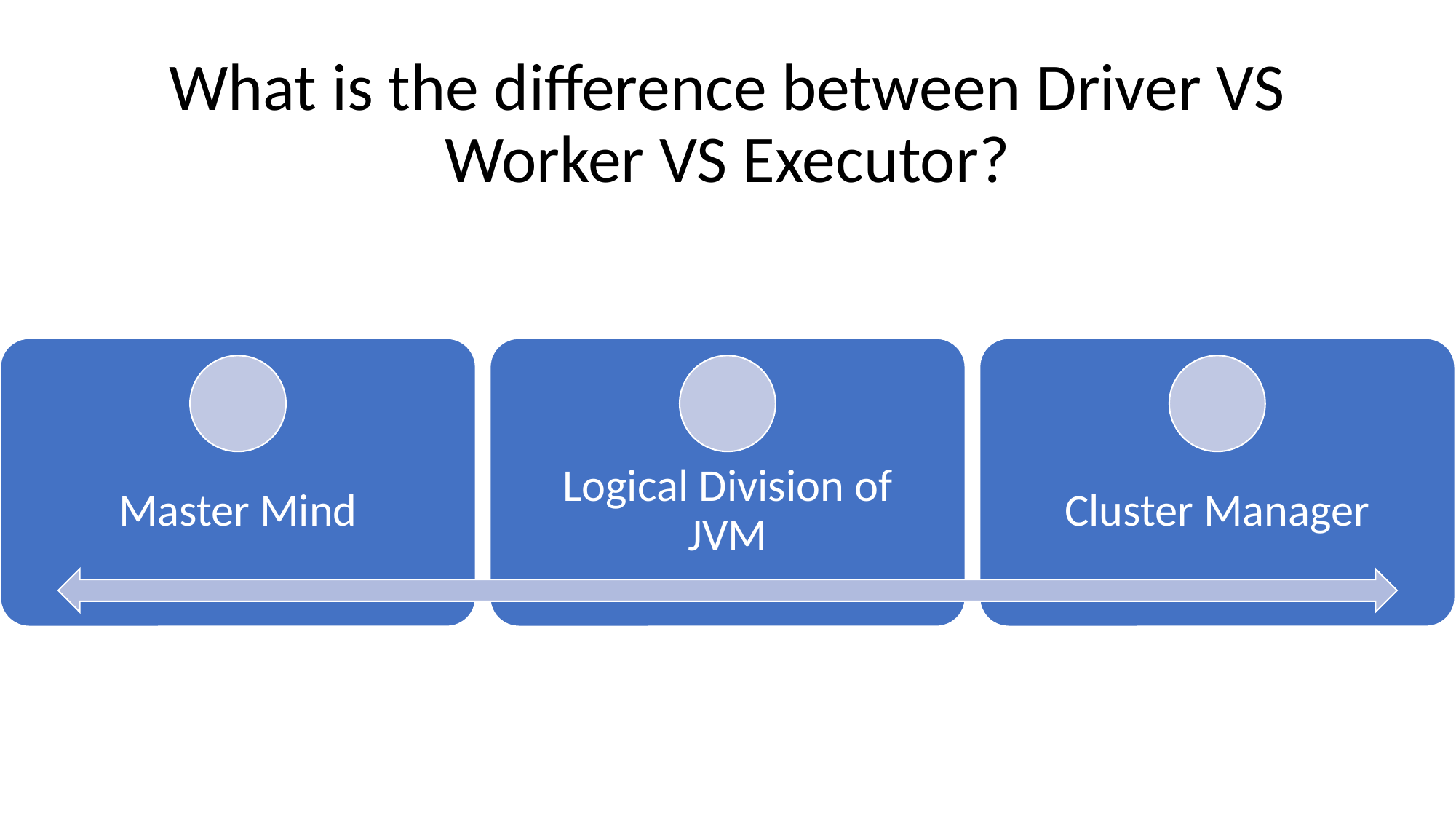

# What is the difference between Driver VS Worker VS Executor?
Master Mind
Logical Division of JVM
Cluster Manager